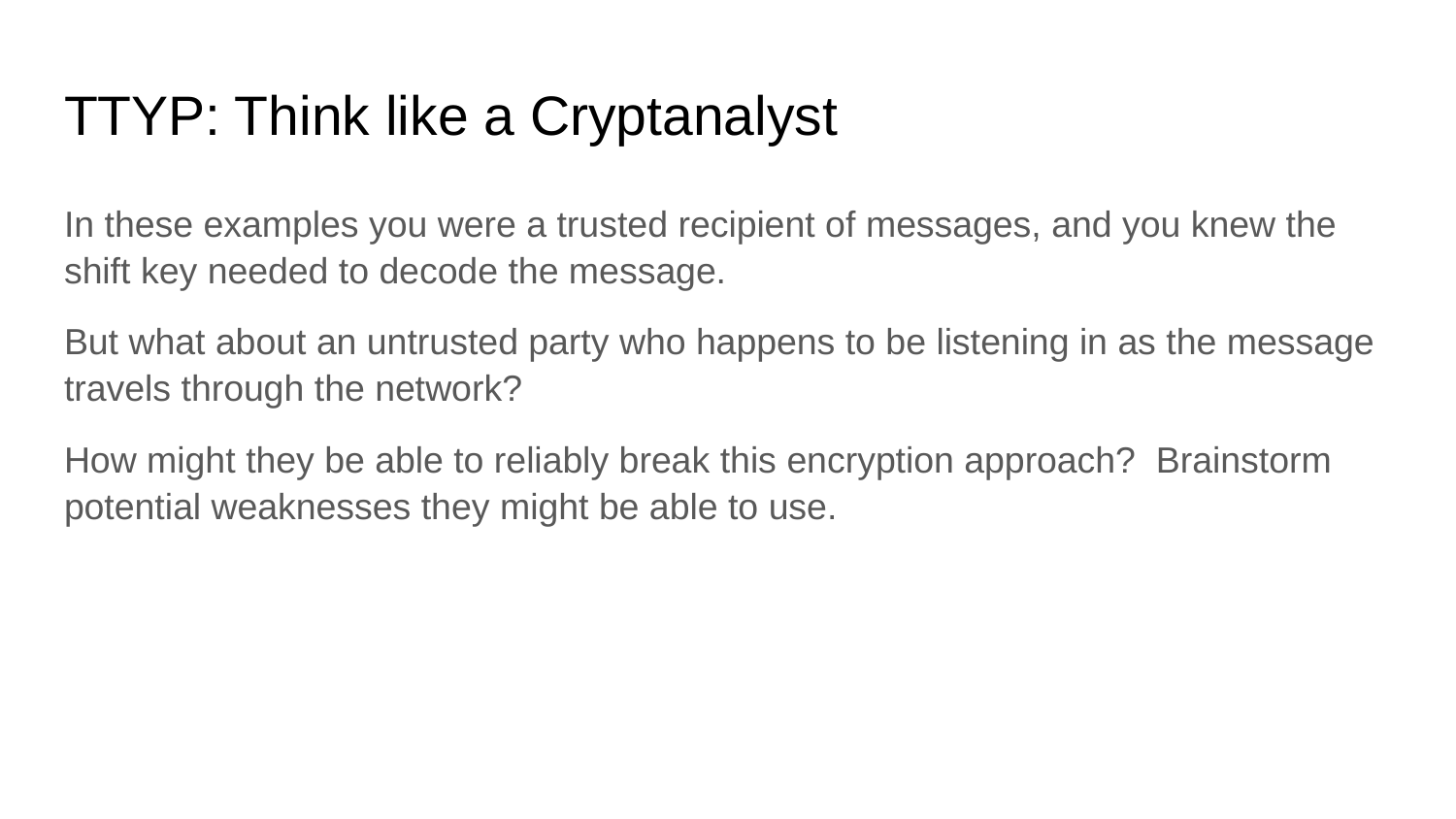

# TTYP: Think like a Cryptanalyst
In these examples you were a trusted recipient of messages, and you knew the shift key needed to decode the message.
But what about an untrusted party who happens to be listening in as the message travels through the network?
How might they be able to reliably break this encryption approach?  Brainstorm potential weaknesses they might be able to use.